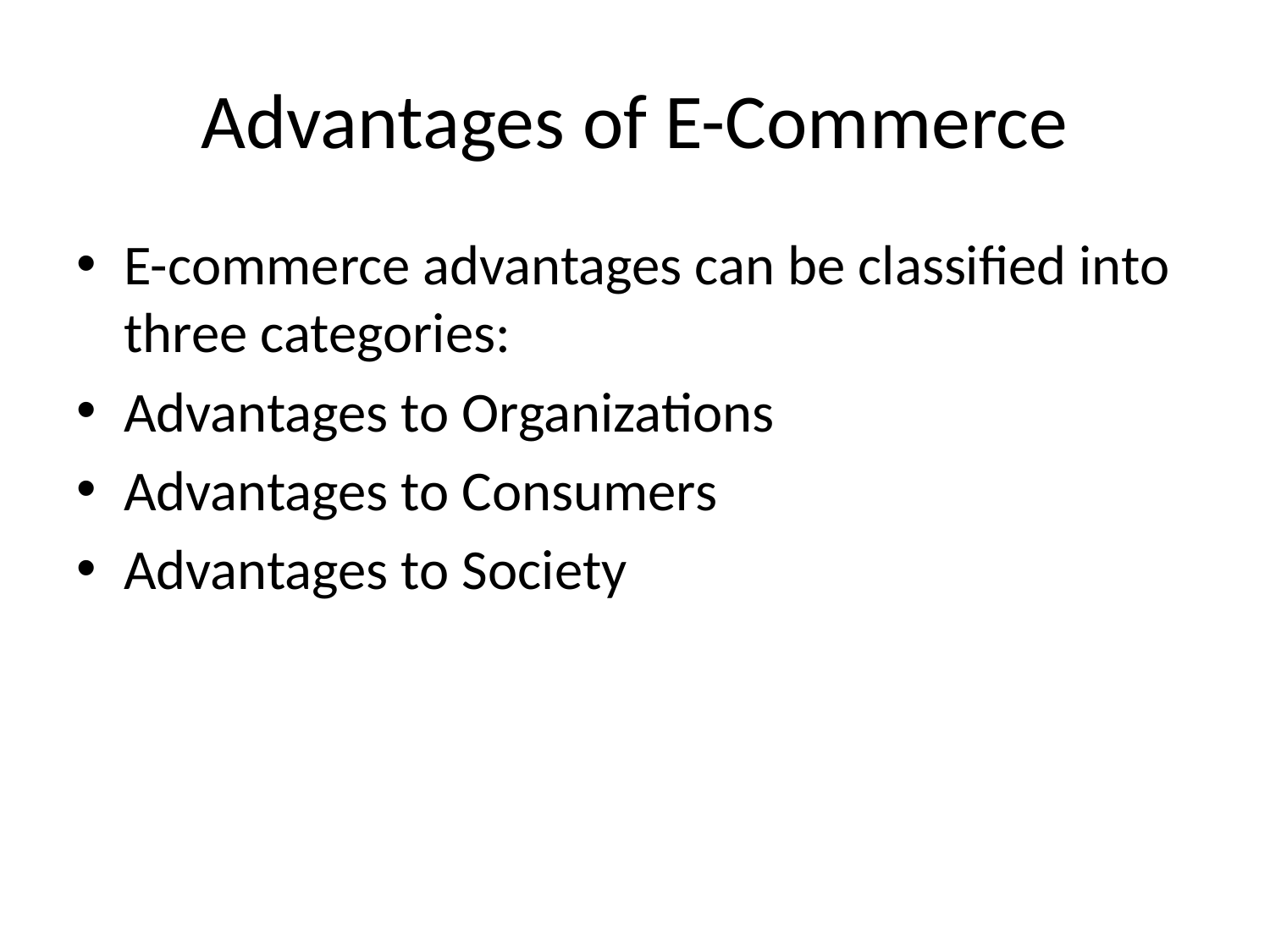

# Advantages of E-Commerce
E-commerce advantages can be classified into three categories:
Advantages to Organizations
Advantages to Consumers
Advantages to Society